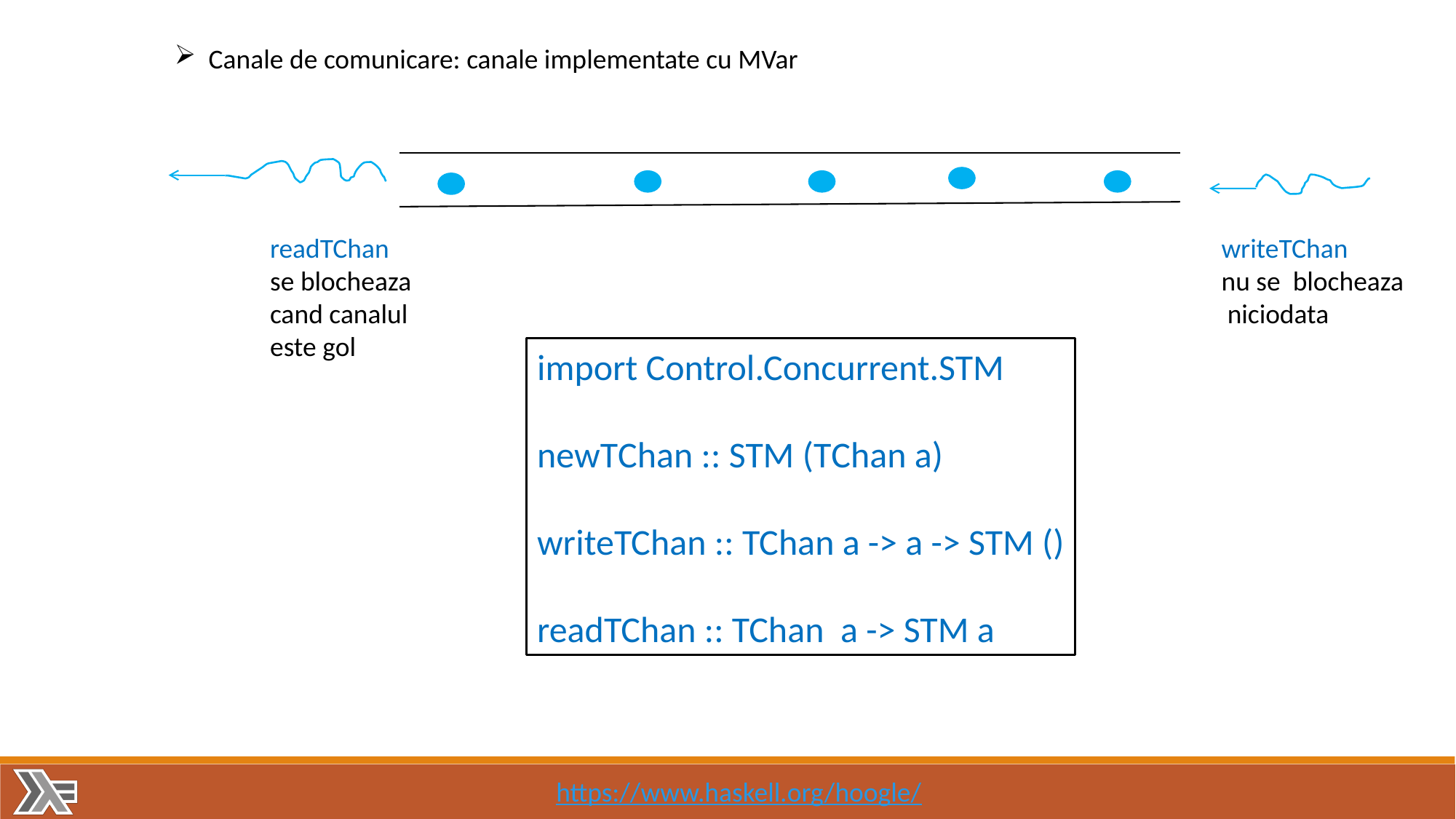

Canale de comunicare: canale implementate cu MVar

readTChan
se blocheaza cand canalul este gol
writeTChan
nu se  blocheaza
 niciodata

import Control.Concurrent.STM

newTChan :: STM (TChan a)

writeTChan :: TChan a -> a -> STM ()

readTChan :: TChan  a -> STM a